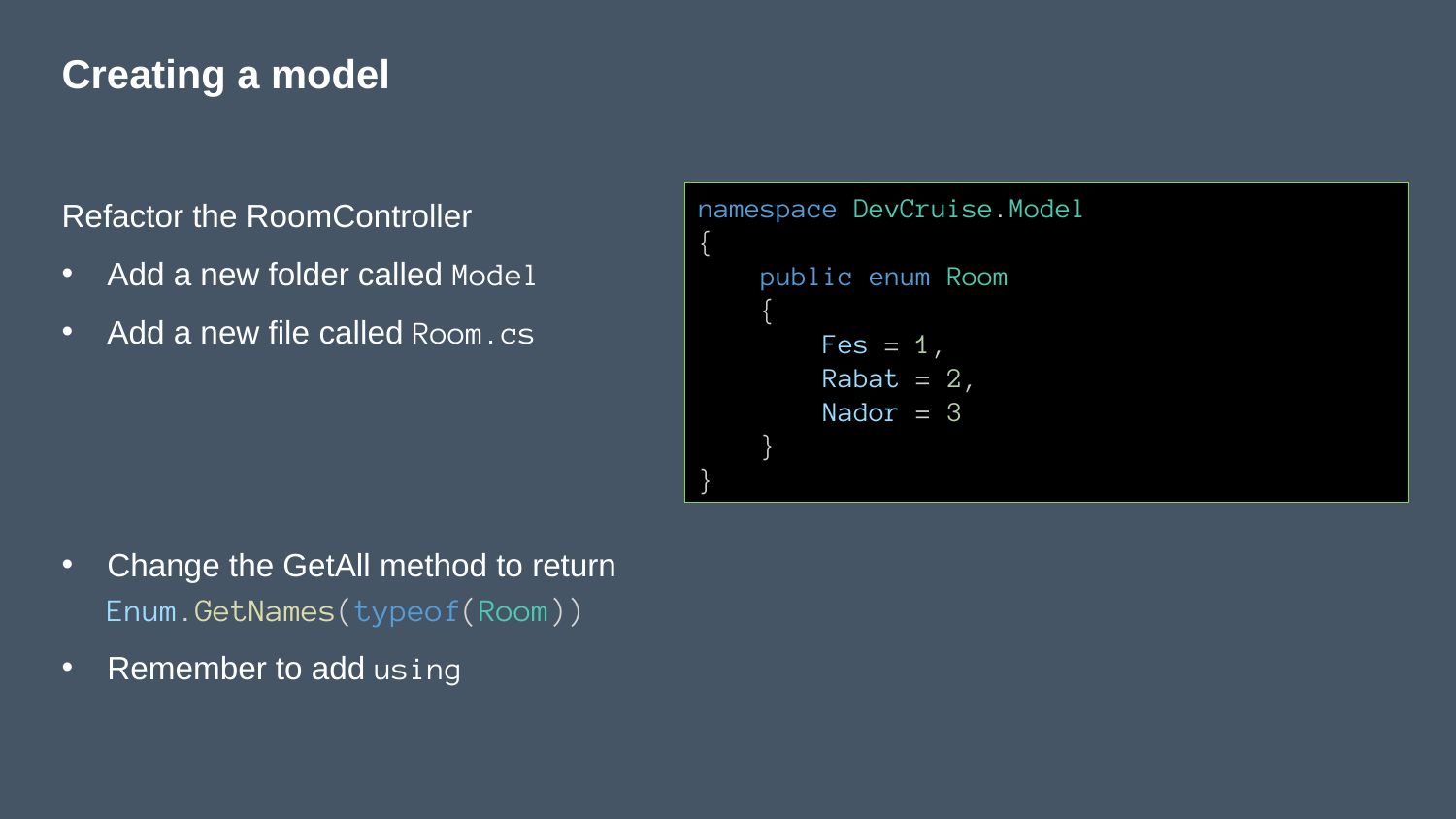

# Creating a model
Refactor the RoomController
Add a new folder called Model
Add a new file called Room.cs

Change the GetAll method to return Enum.GetNames(typeof(Room))
Remember to add using

namespace DevCruise.Model
{
    public enum Room
    {
        Fes = 1,
        Rabat = 2,
        Nador = 3
    }
}